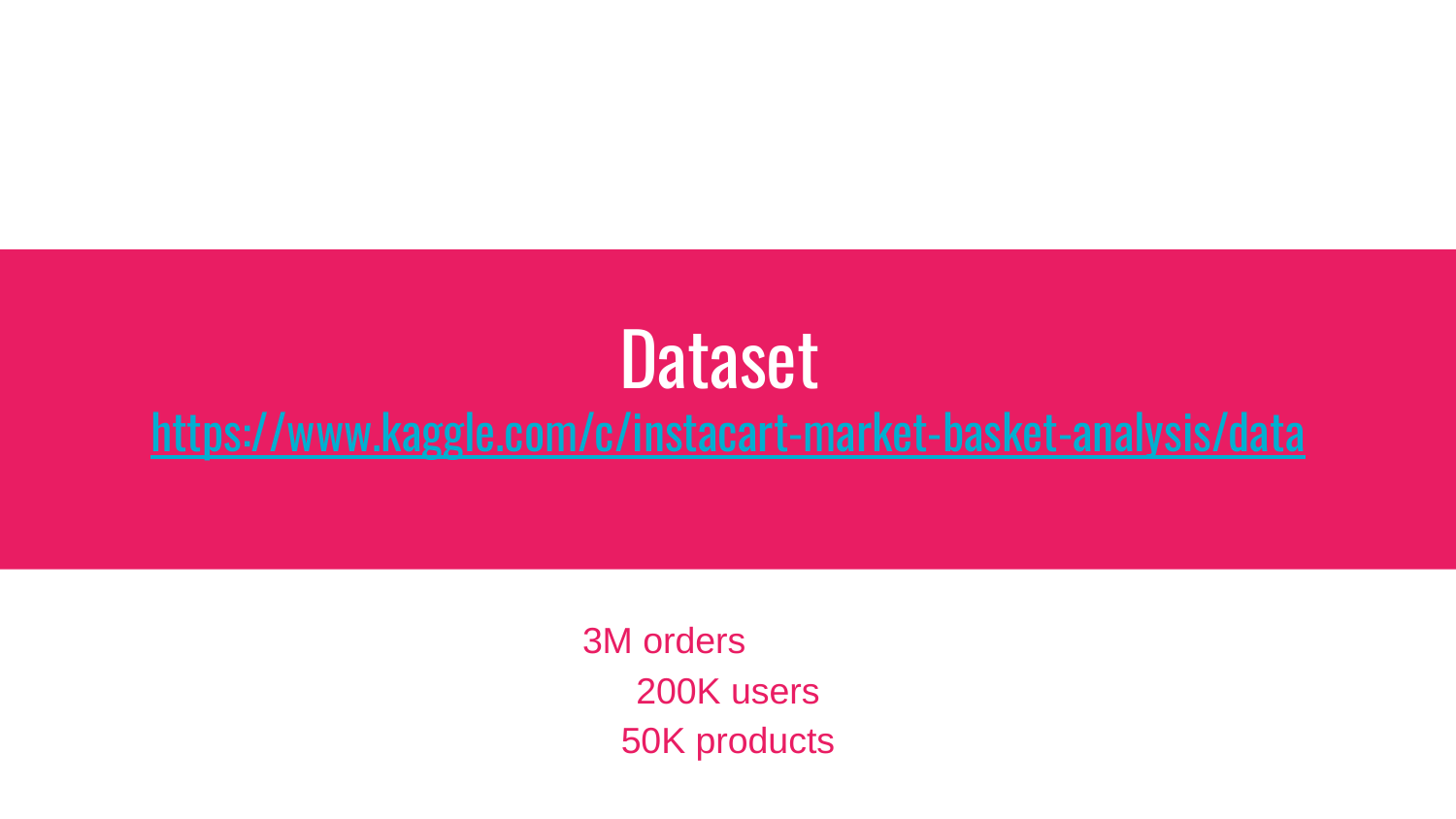

# Dataset
https://www.kaggle.com/c/instacart-market-basket-analysis/data

3M orders
200K users
50K products